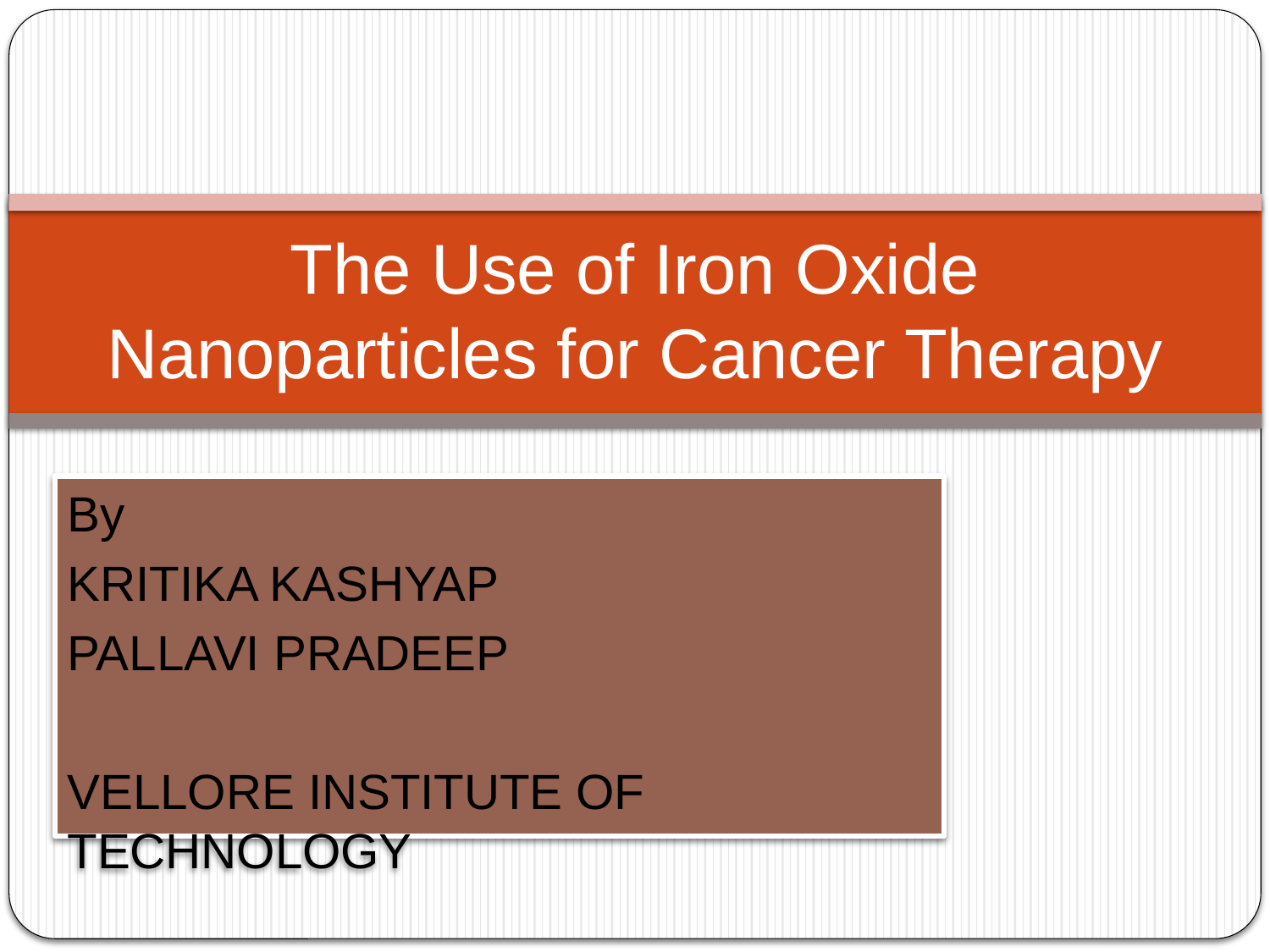

# The Use of Iron Oxide Nanoparticles for Cancer Therapy
By
KRITIKA KASHYAP
PALLAVI PRADEEP

VELLORE INSTITUTE OF TECHNOLOGY